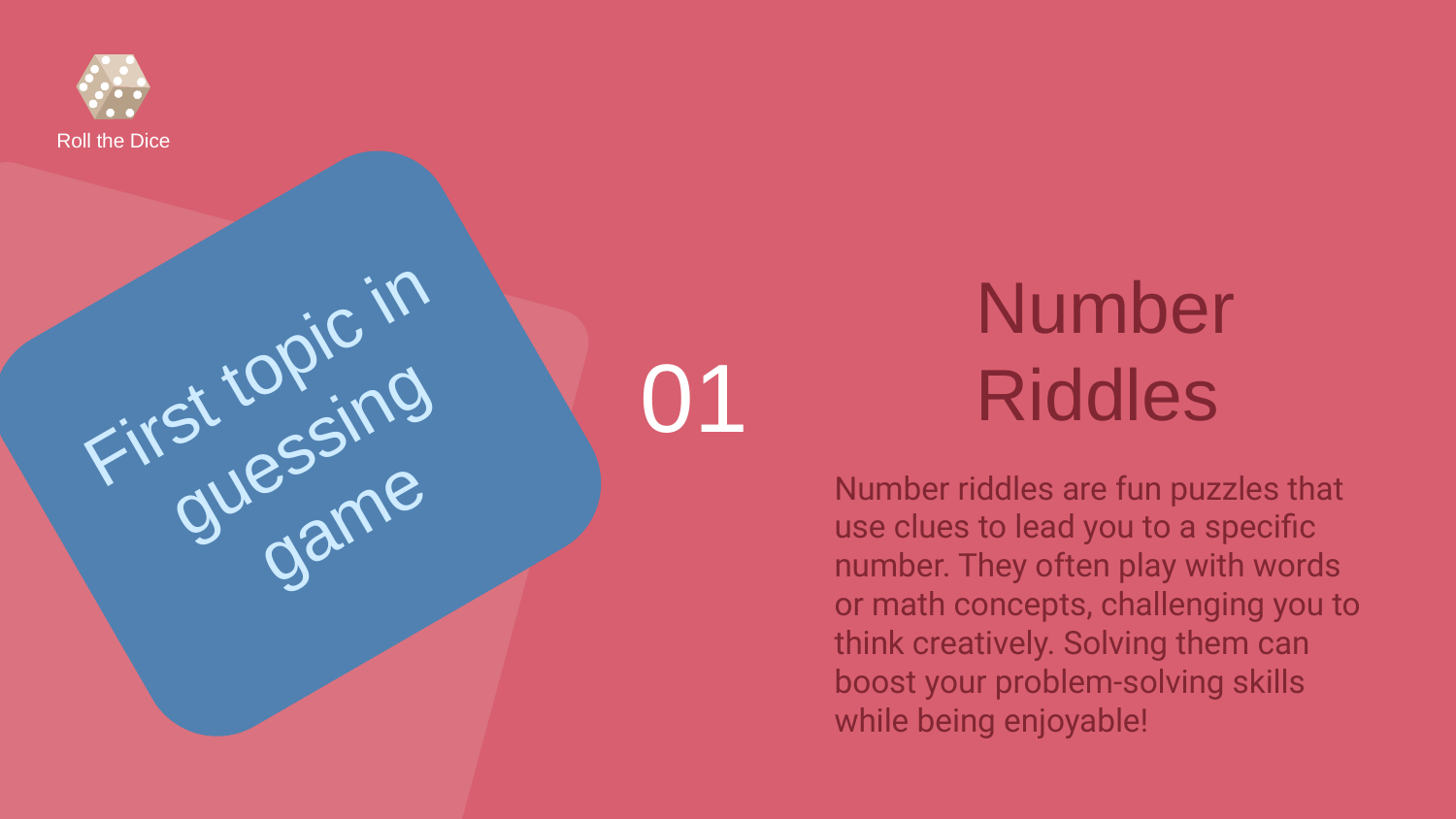

Roll the Dice
First topic in guessing game
01
# Number Riddles
Number riddles are fun puzzles that use clues to lead you to a specific number. They often play with words or math concepts, challenging you to think creatively. Solving them can boost your problem-solving skills while being enjoyable!